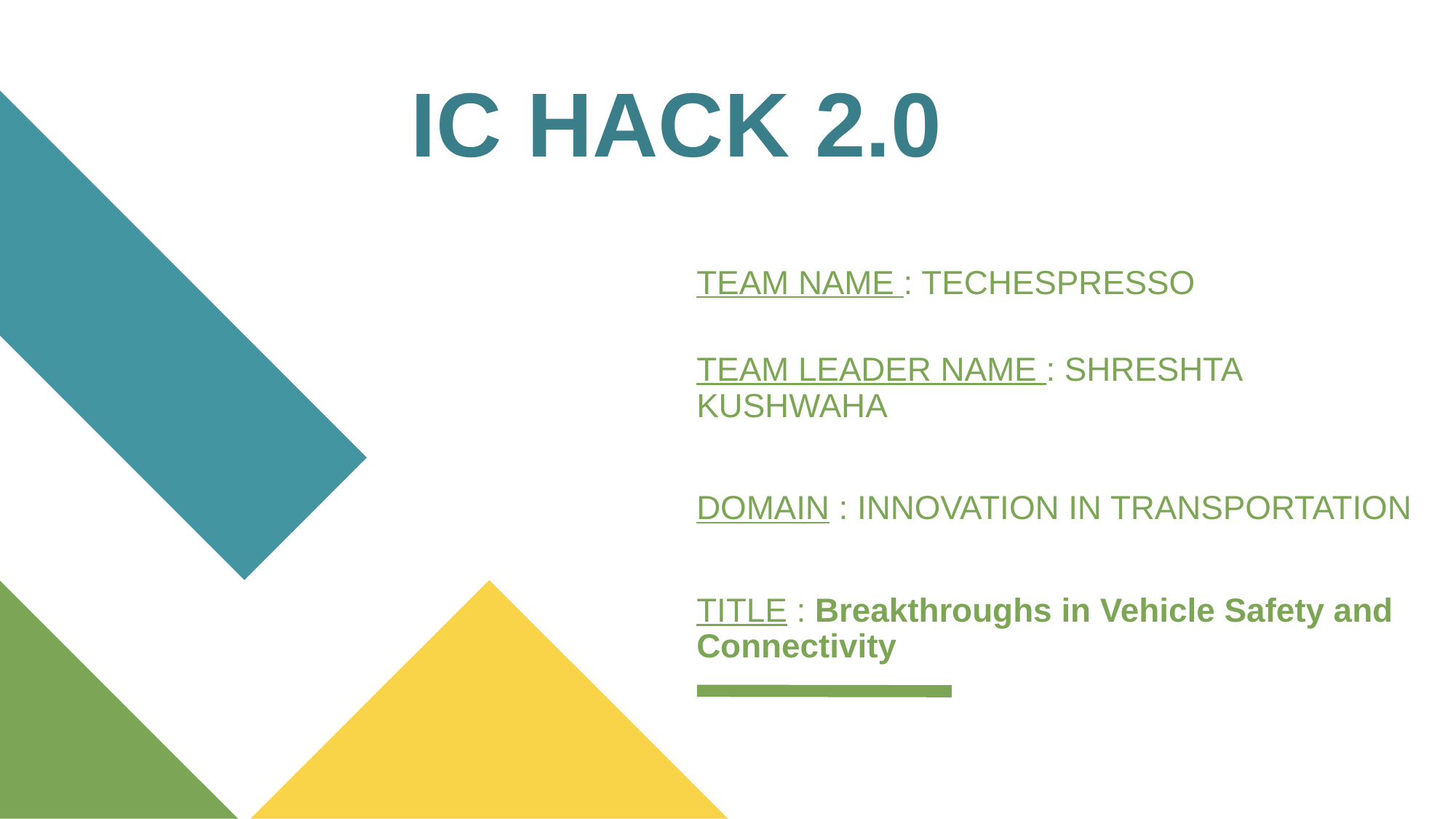

#
IC HACK 2.0
TEAM NAME : TECHESPRESSO
TEAM LEADER NAME : SHRESHTA KUSHWAHA

DOMAIN : INNOVATION IN TRANSPORTATION

TITLE : Breakthroughs in Vehicle Safety and Connectivity